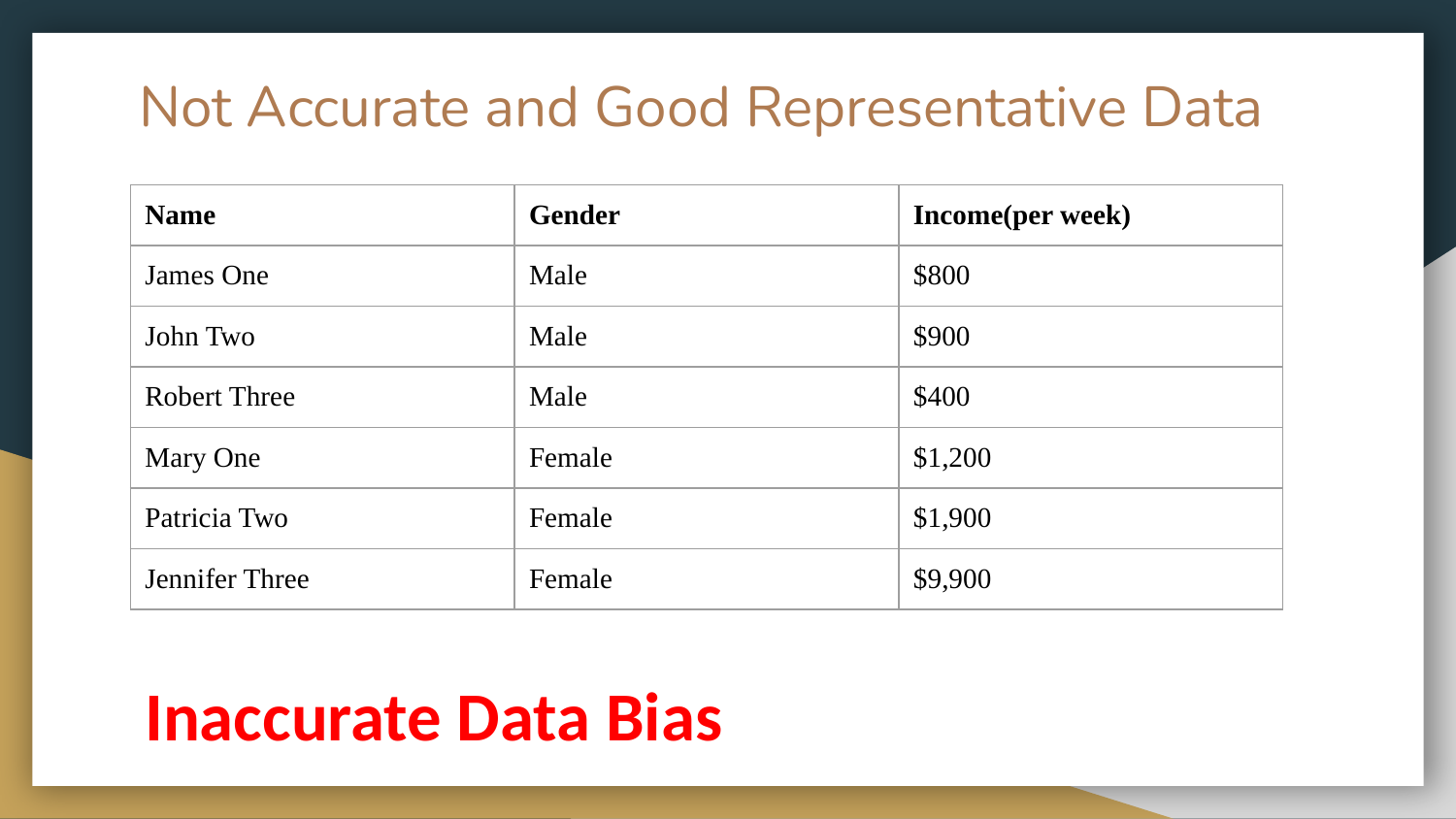

# Not Accurate and Good Representative Data
| Name | Gender | Income(per week) |
| --- | --- | --- |
| James One | Male | $800 |
| John Two | Male | $900 |
| Robert Three | Male | $400 |
| Mary One | Female | $1,200 |
| Patricia Two | Female | $1,900 |
| Jennifer Three | Female | $9,900 |
Inaccurate Data Bias